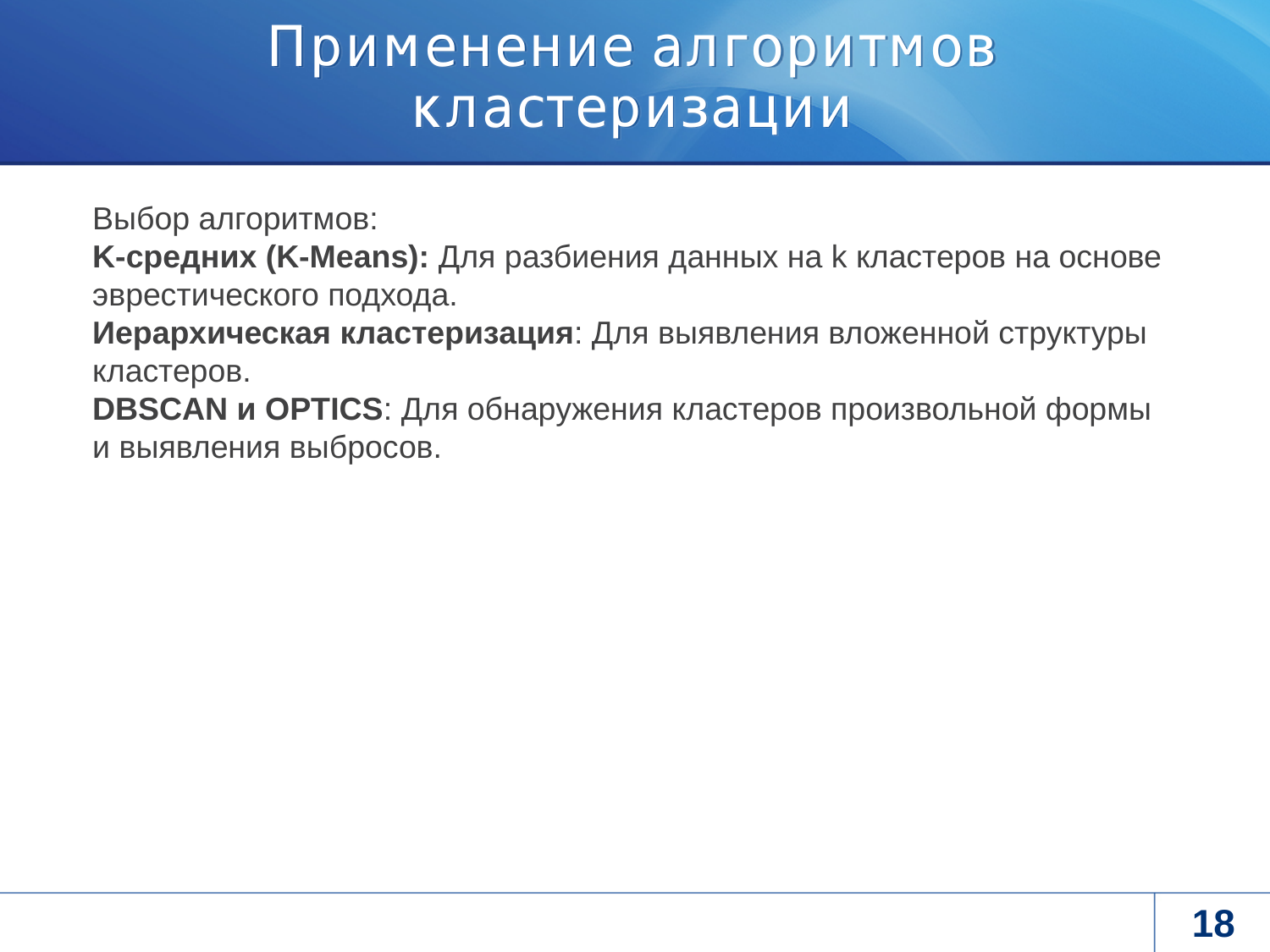

# Применение алгоритмов кластеризации
Выбор алгоритмов:
K-средних (K-Means): Для разбиения данных на k кластеров на основе эврестического подхода.
Иерархическая кластеризация: Для выявления вложенной структуры кластеров.
DBSCAN и OPTICS: Для обнаружения кластеров произвольной формы и выявления выбросов.

18